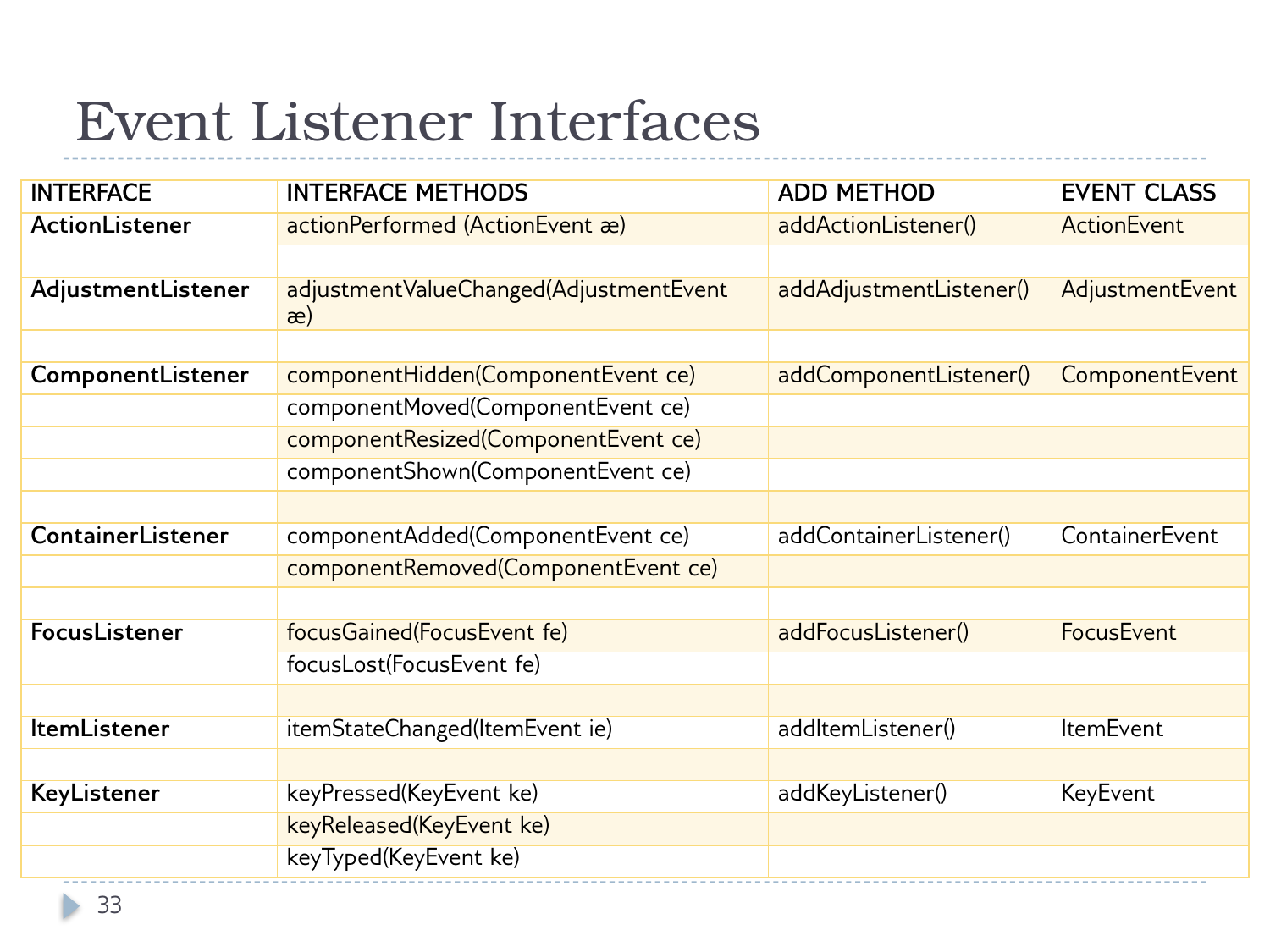

# Event Listener Interfaces
| INTERFACE | INTERFACE METHODS | ADD METHOD | EVENT CLASS |
| --- | --- | --- | --- |
| ActionListener | actionPerformed (ActionEvent ae) | addActionListener() | ActionEvent |
|  |  |  |  |
| AdjustmentListener | adjustmentValueChanged(AdjustmentEvent ae) | addAdjustmentListener() | AdjustmentEvent |
|  |  |  |  |
| ComponentListener | componentHidden(ComponentEvent ce) | addComponentListener() | ComponentEvent |
|  | componentMoved(ComponentEvent ce) |  |  |
|  | componentResized(ComponentEvent ce) |  |  |
|  | componentShown(ComponentEvent ce) |  |  |
|  |  |  |  |
| ContainerListener | componentAdded(ComponentEvent ce) | addContainerListener() | ContainerEvent |
|  | componentRemoved(ComponentEvent ce) |  |  |
|  |  |  |  |
| FocusListener | focusGained(FocusEvent fe) | addFocusListener() | FocusEvent |
|  | focusLost(FocusEvent fe) |  |  |
|  |  |  |  |
| ItemListener | itemStateChanged(ItemEvent ie) | addItemListener() | ItemEvent |
|  |  |  |  |
| KeyListener | keyPressed(KeyEvent ke) | addKeyListener() | KeyEvent |
|  | keyReleased(KeyEvent ke) |  |  |
|  | keyTyped(KeyEvent ke) |  |  |
33